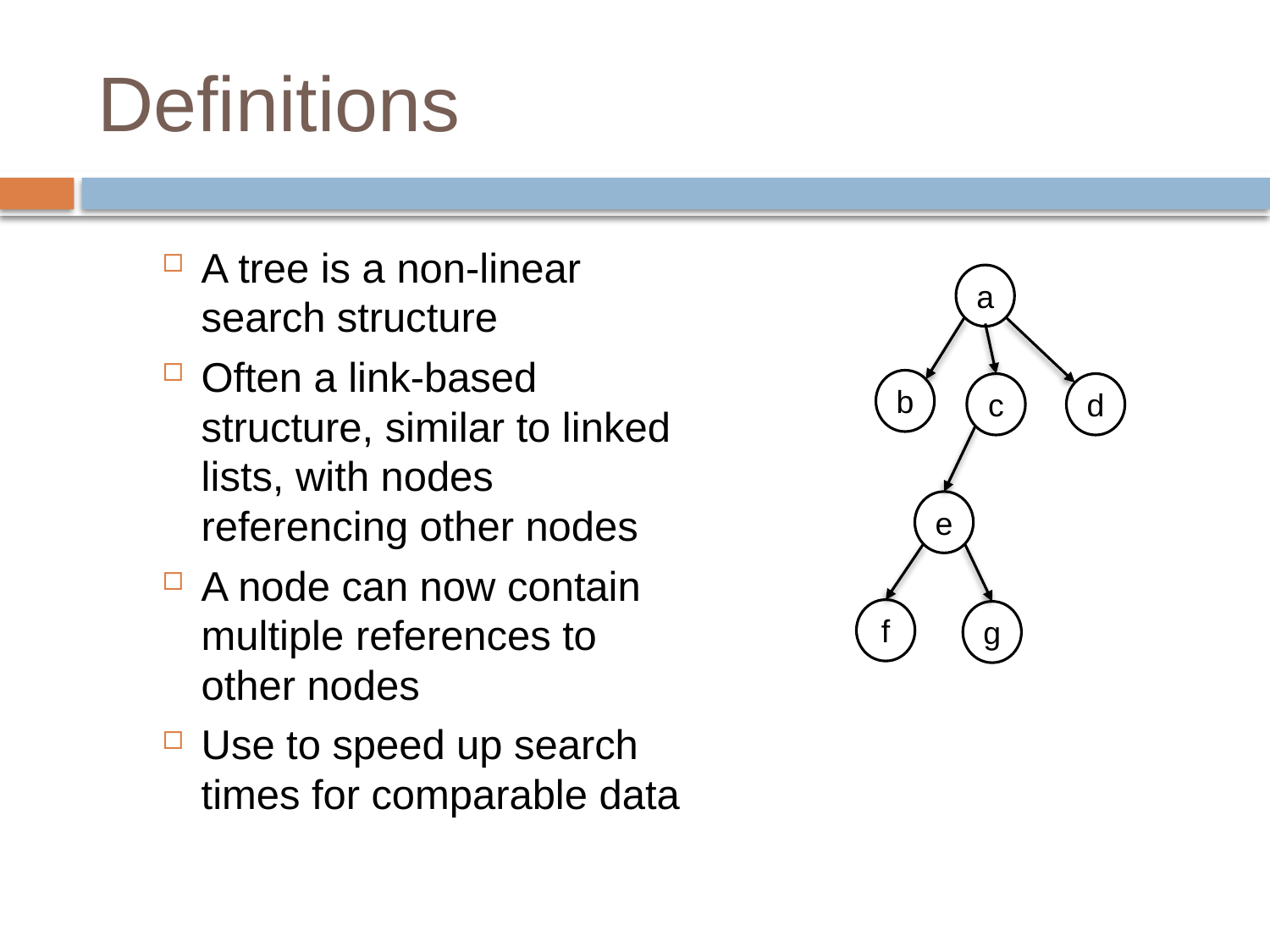

# Definitions
A tree is a non-linear search structure
Often a link-based structure, similar to linked lists, with nodes referencing other nodes
A node can now contain multiple references to other nodes
Use to speed up search times for comparable data
a
b
c
d
e
f
g